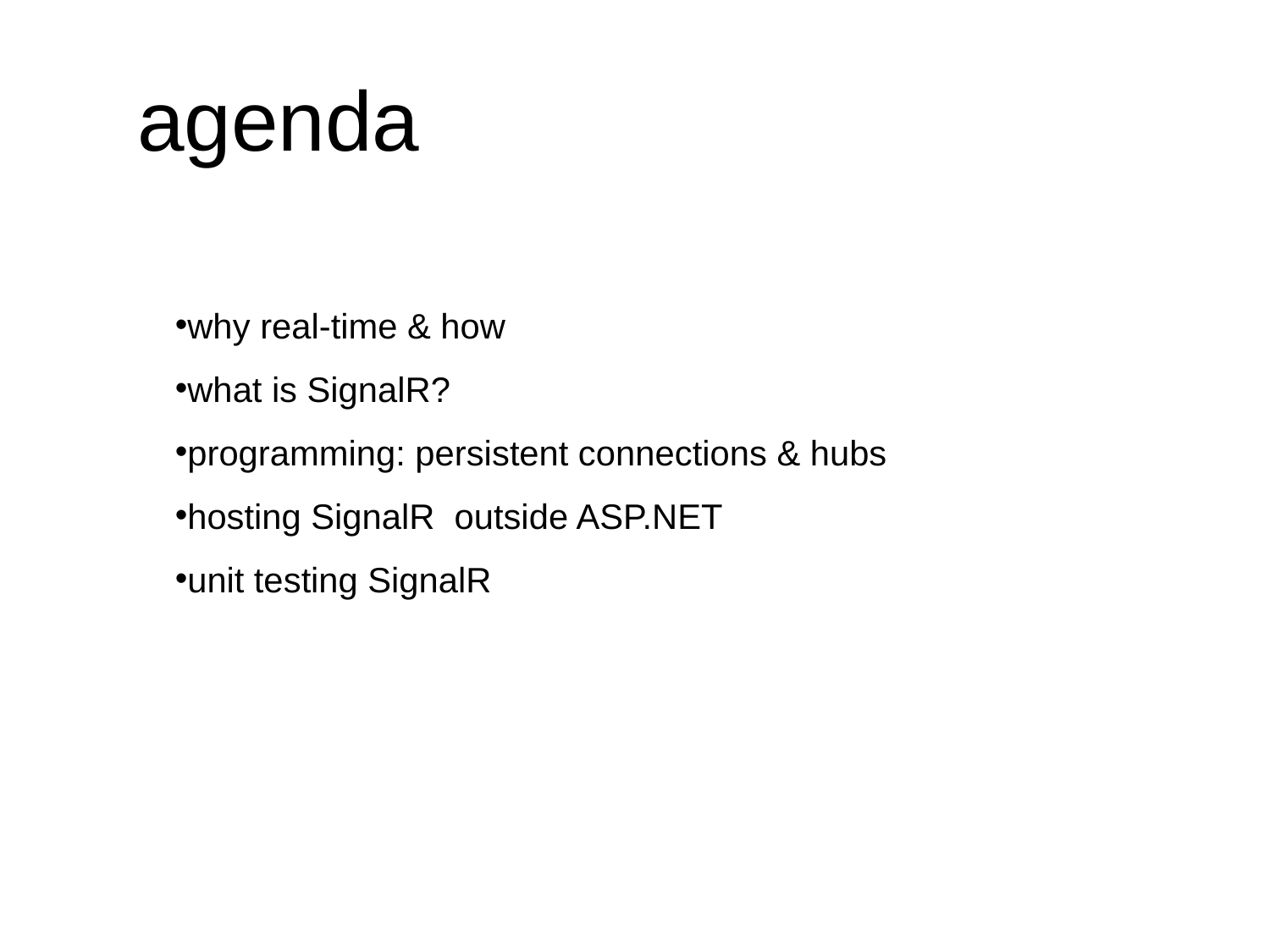

# agenda
why real-time & how
what is SignalR?
programming: persistent connections & hubs
hosting SignalR  outside ASP.NET
unit testing SignalR